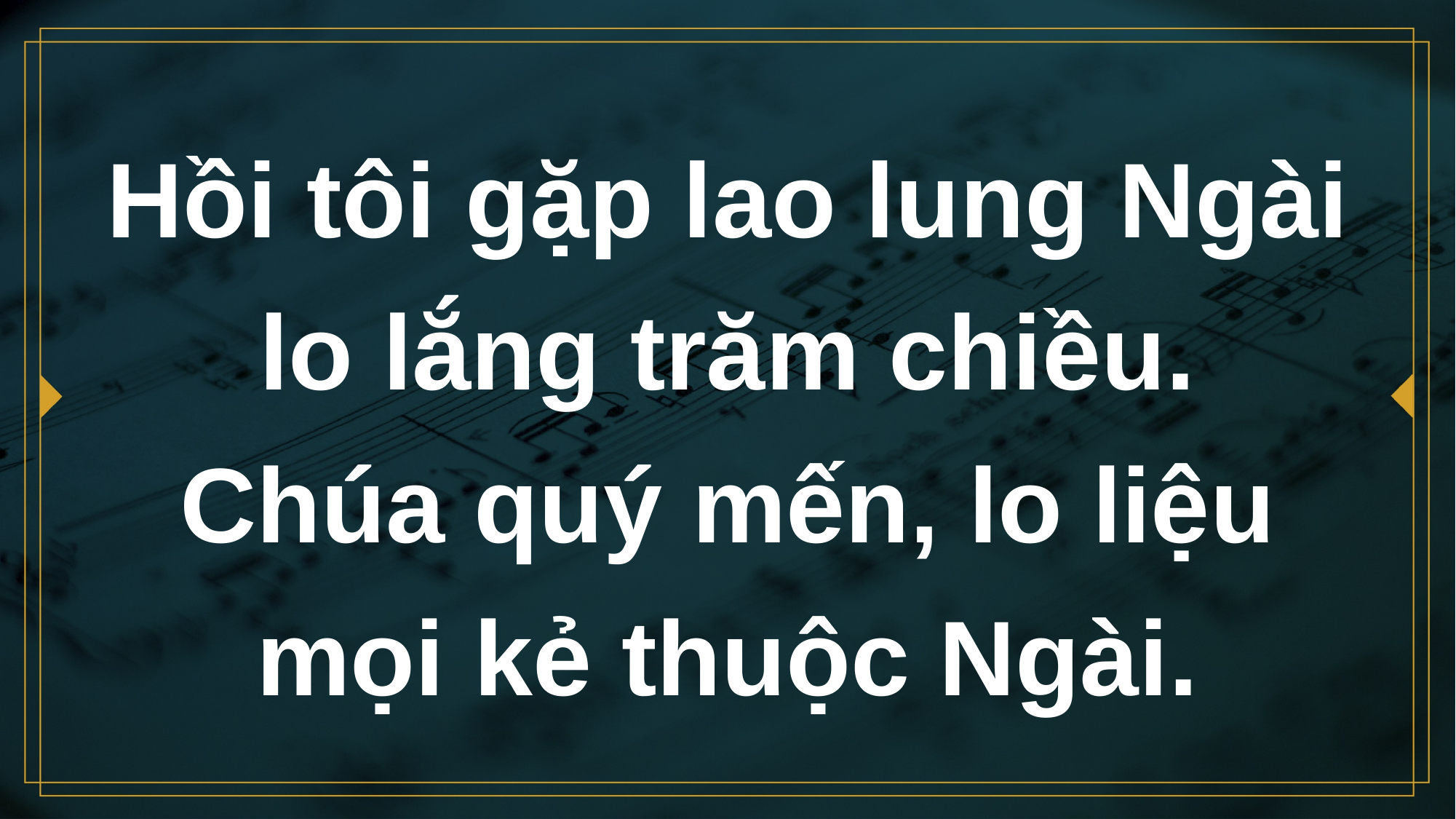

# Hồi tôi gặp lao lung Ngài lo lắng trăm chiều. Chúa quý mến, lo liệu mọi kẻ thuộc Ngài.